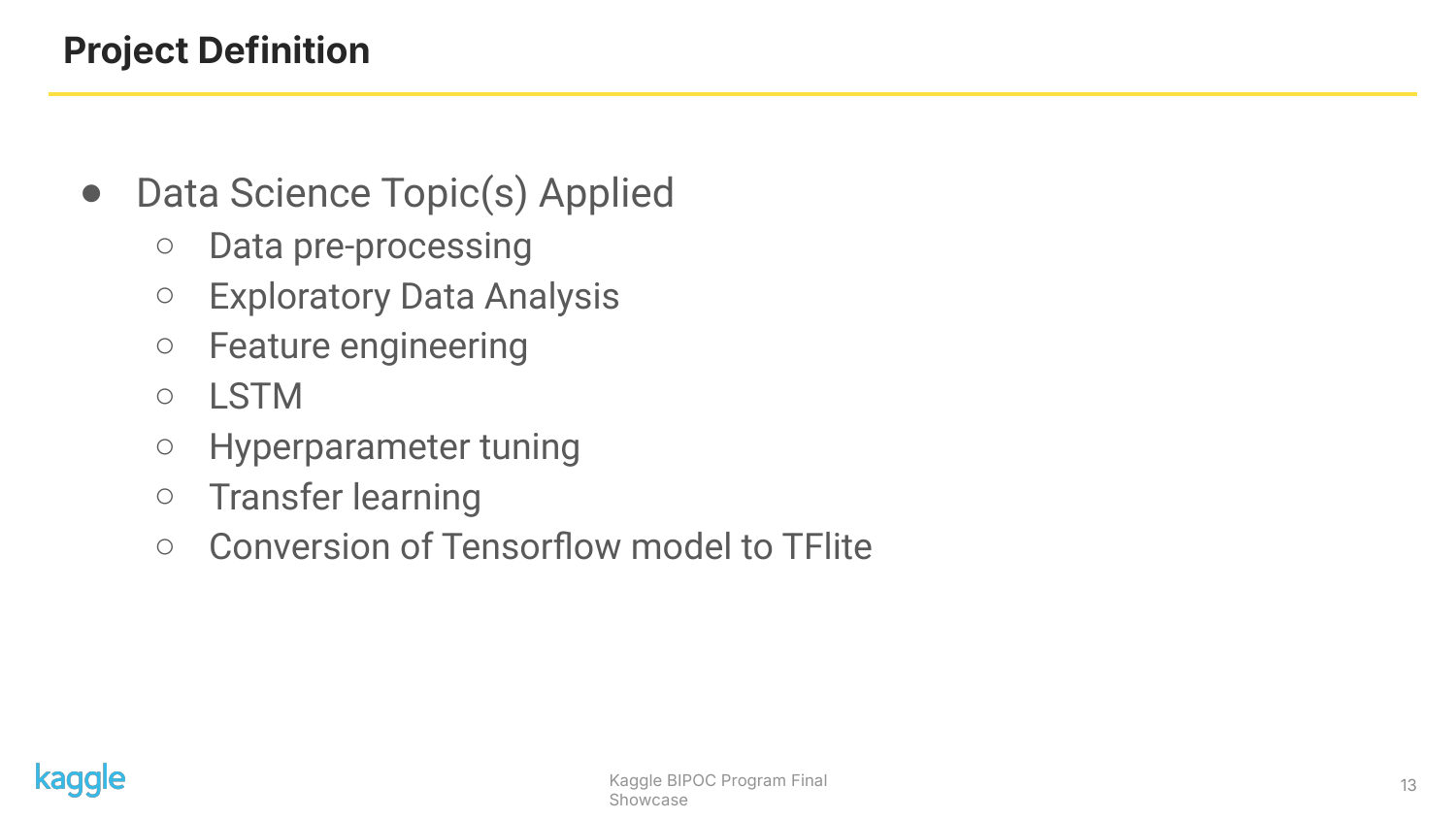

# Project Definition
Data Science Topic(s) Applied
Data pre-processing
Exploratory Data Analysis
Feature engineering
LSTM
Hyperparameter tuning
Transfer learning
Conversion of Tensorflow model to TFlite

13